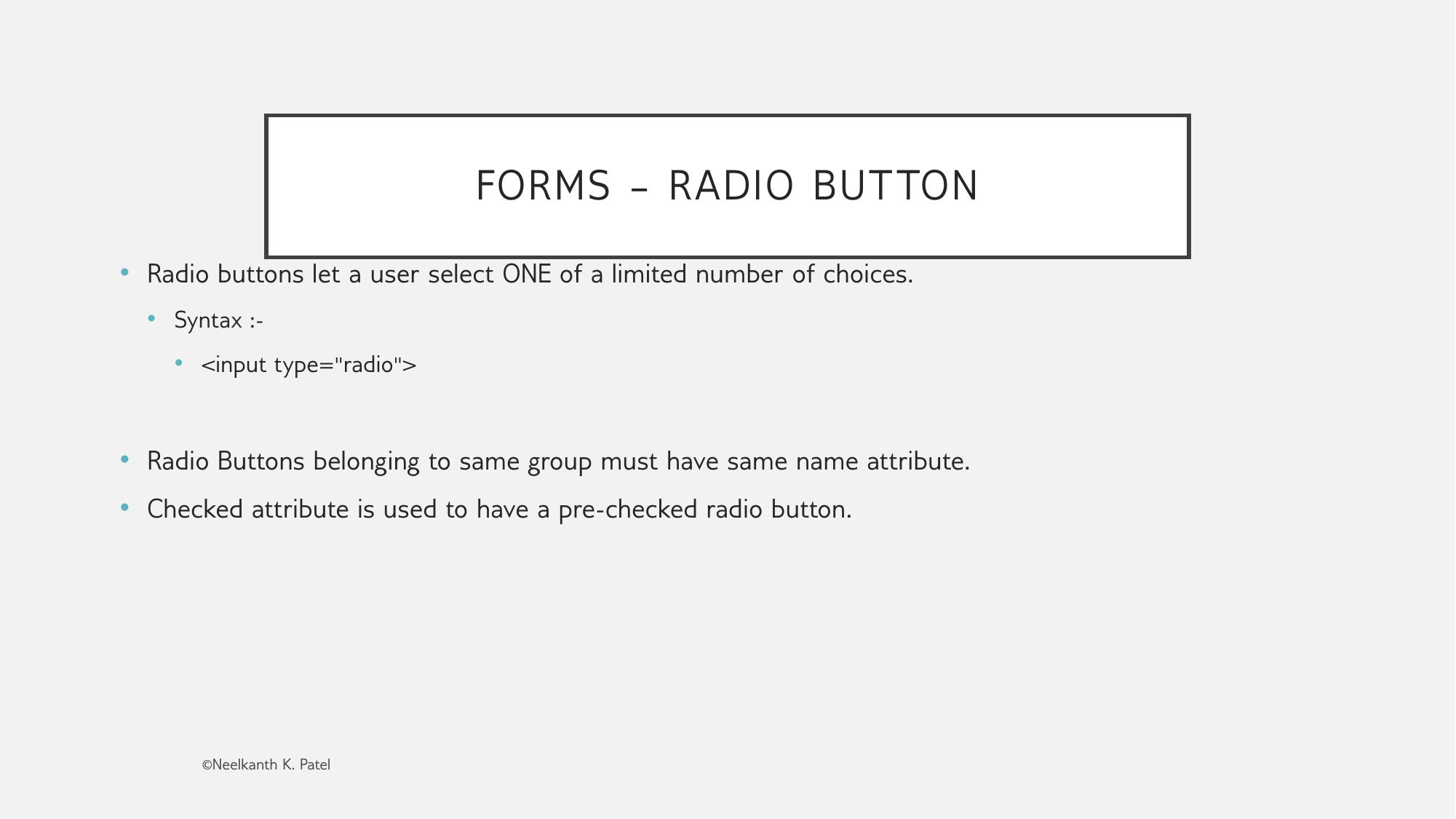

# Forms – Radio Button
Radio buttons let a user select ONE of a limited number of choices.
Syntax :-
<input type="radio">

Radio Buttons belonging to same group must have same name attribute.
Checked attribute is used to have a pre-checked radio button.
©Neelkanth K. Patel